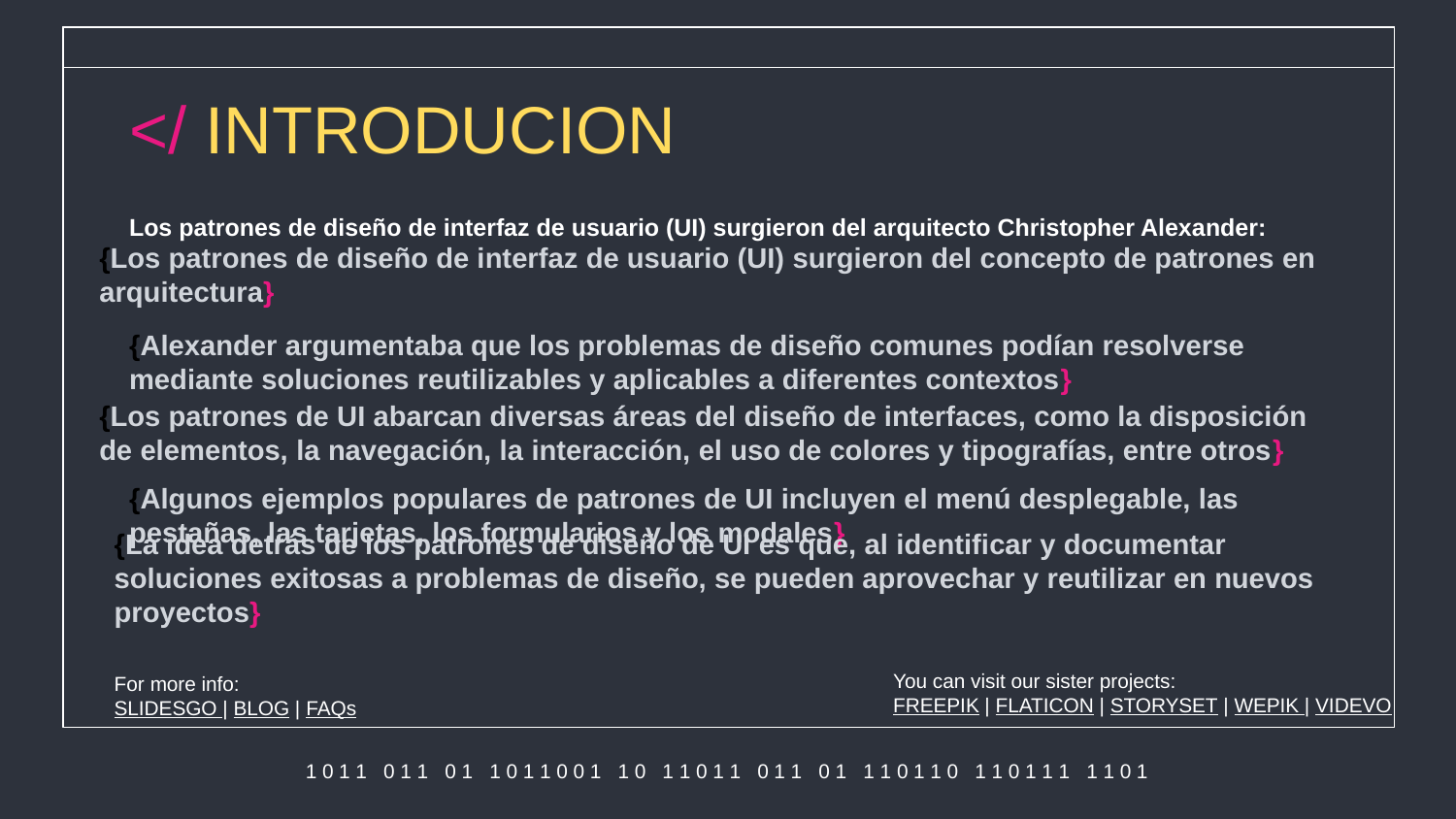

# </ INTRODUCION
Los patrones de diseño de interfaz de usuario (UI) surgieron del arquitecto Christopher Alexander:
{Los patrones de diseño de interfaz de usuario (UI) surgieron del concepto de patrones en arquitectura}
{Alexander argumentaba que los problemas de diseño comunes podían resolverse mediante soluciones reutilizables y aplicables a diferentes contextos}
{Los patrones de UI abarcan diversas áreas del diseño de interfaces, como la disposición de elementos, la navegación, la interacción, el uso de colores y tipografías, entre otros}
{Algunos ejemplos populares de patrones de UI incluyen el menú desplegable, las pestañas, las tarjetas, los formularios y los modales}
{La idea detrás de los patrones de diseño de UI es que, al identificar y documentar soluciones exitosas a problemas de diseño, se pueden aprovechar y reutilizar en nuevos proyectos}
You can visit our sister projects:
FREEPIK | FLATICON | STORYSET | WEPIK | VIDEVO

For more info:
SLIDESGO | BLOG | FAQs